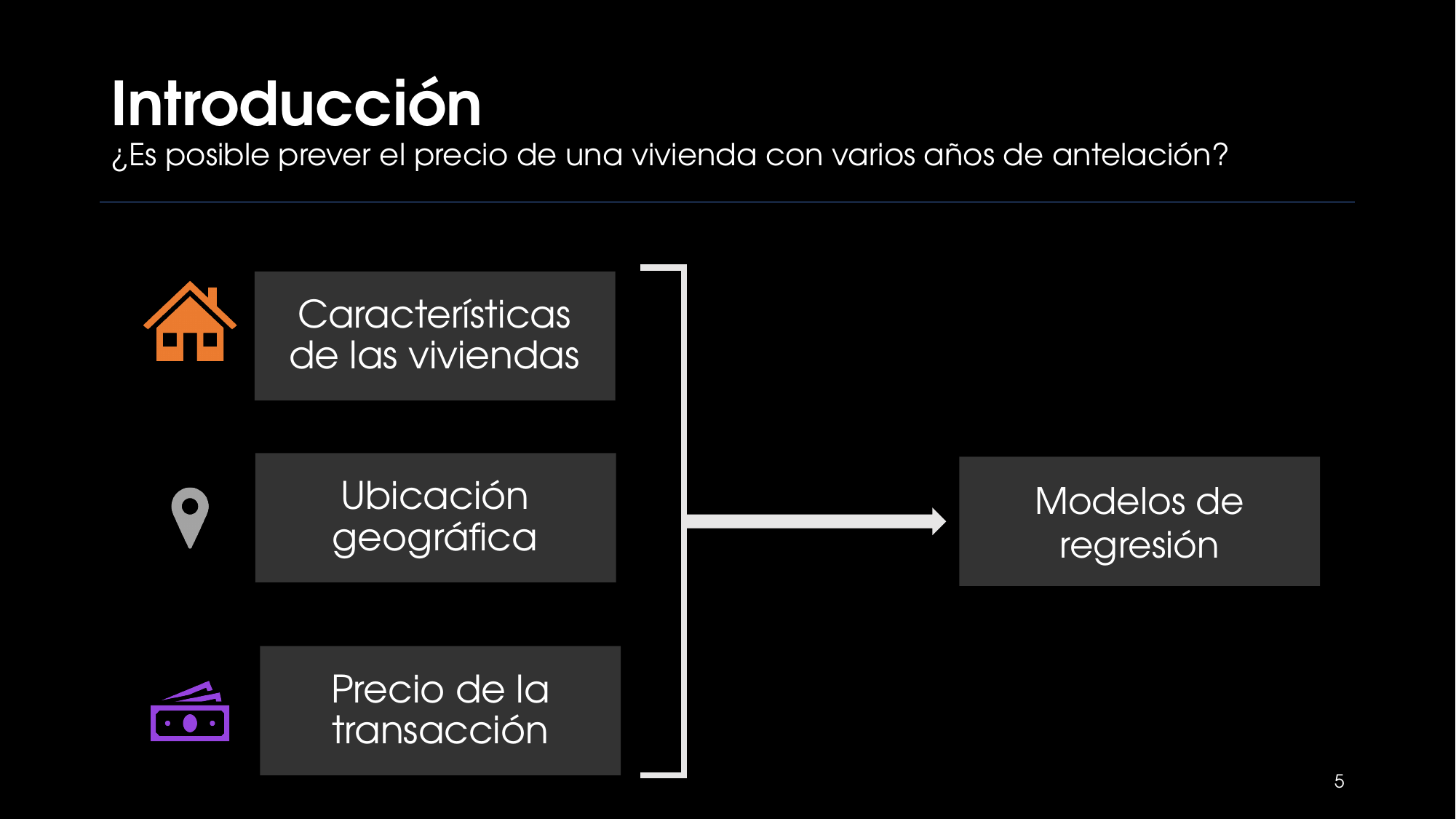

# Introducción ¿Es posible prever el precio de una vivienda con varios años de antelación?

Características de las viviendas

Ubicación geográfica

Modelos de regresión

Precio de la transacción

5